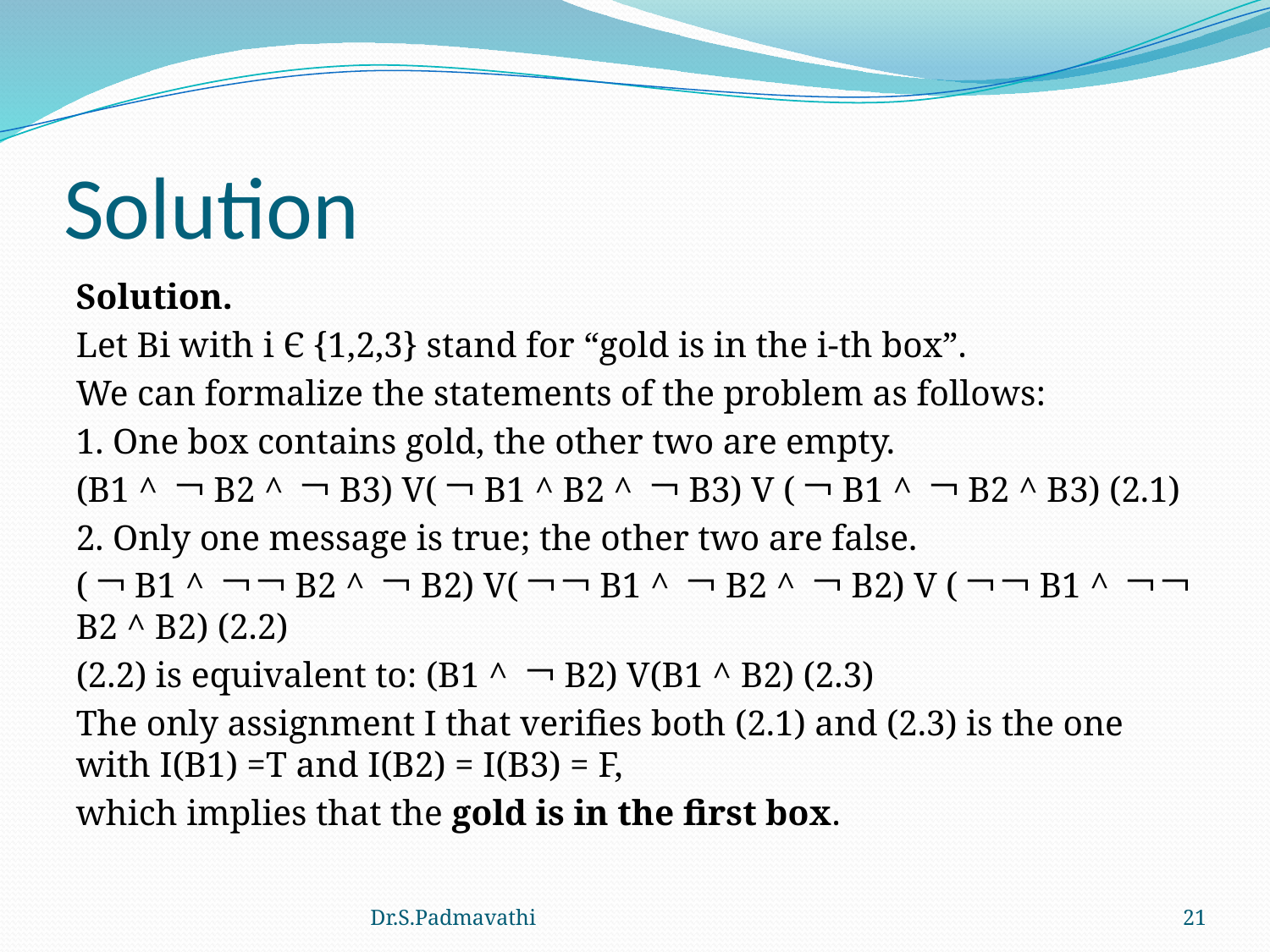

# Solution
Solution.
Let Bi with i Є {1,2,3} stand for “gold is in the i-th box”.
We can formalize the statements of the problem as follows:
1. One box contains gold, the other two are empty.
(B1 ^ ￢B2 ^ ￢B3) V(￢B1 ^ B2 ^ ￢B3) V (￢B1 ^ ￢B2 ^ B3) (2.1)
2. Only one message is true; the other two are false.
(￢B1 ^ ￢￢B2 ^ ￢B2) V(￢￢B1 ^ ￢B2 ^ ￢B2) V (￢￢B1 ^ ￢￢B2 ^ B2) (2.2)
(2.2) is equivalent to: (B1 ^ ￢B2) V(B1 ^ B2) (2.3)
The only assignment I that verifies both (2.1) and (2.3) is the one with I(B1) =T and I(B2) = I(B3) = F,
which implies that the gold is in the first box.

Dr.S.Padmavathi
21